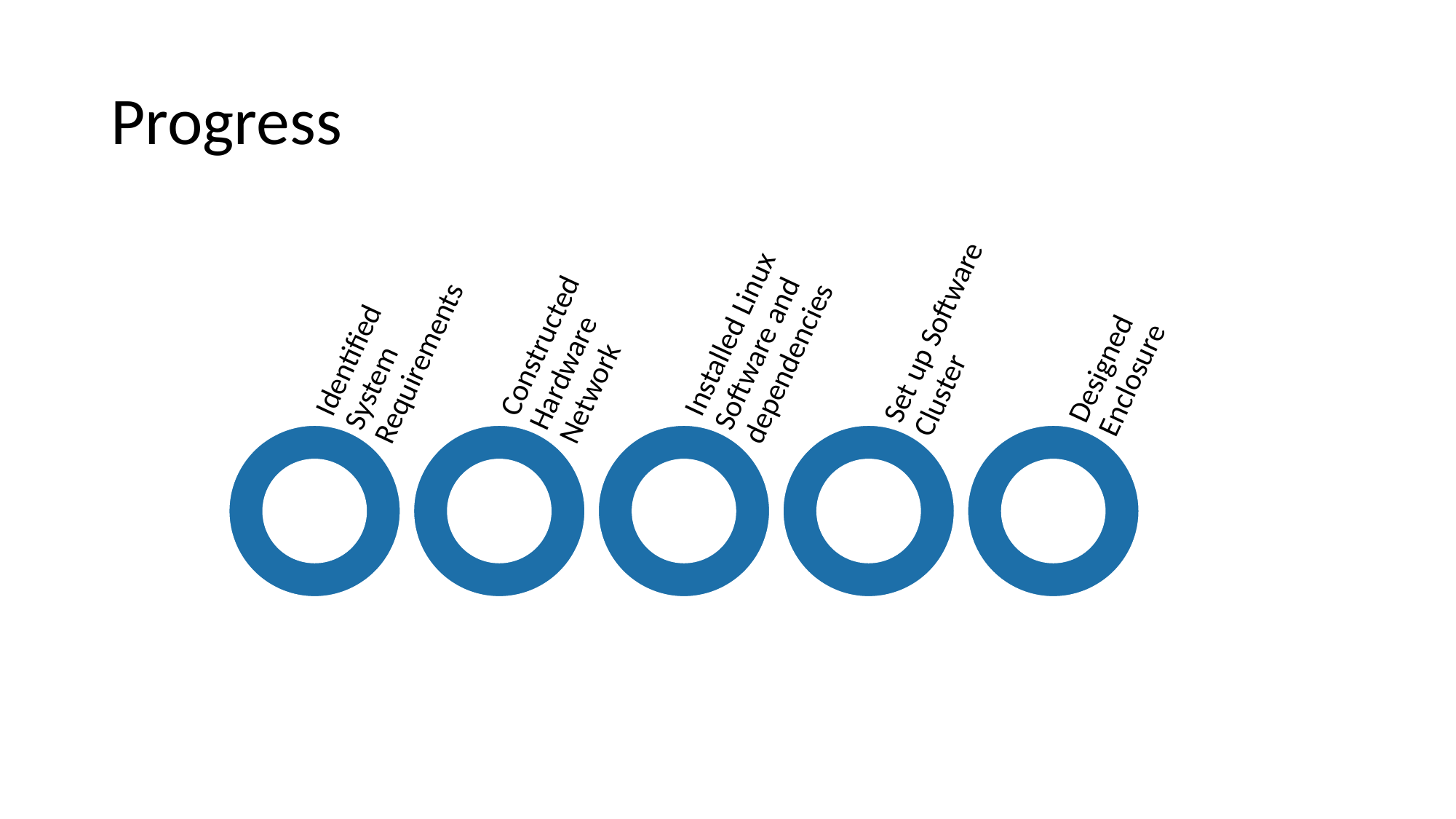

# Progress
Identified System Requirements
Constructed Hardware Network
Installed Linux Software and dependencies
Set up Software Cluster
Designed Enclosure